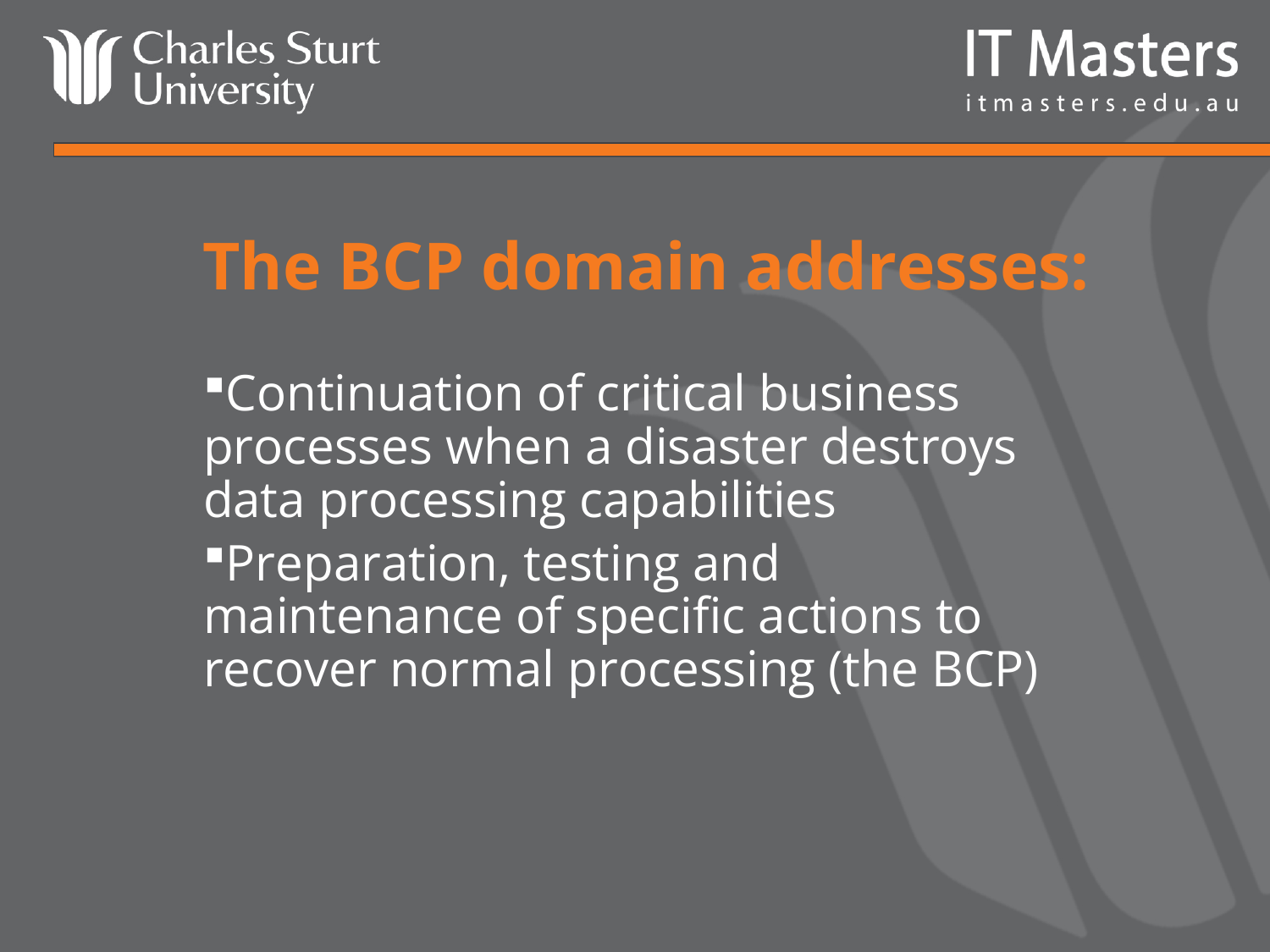

# The BCP domain addresses:
Continuation of critical business processes when a disaster destroys data processing capabilities
Preparation, testing and maintenance of specific actions to recover normal processing (the BCP)